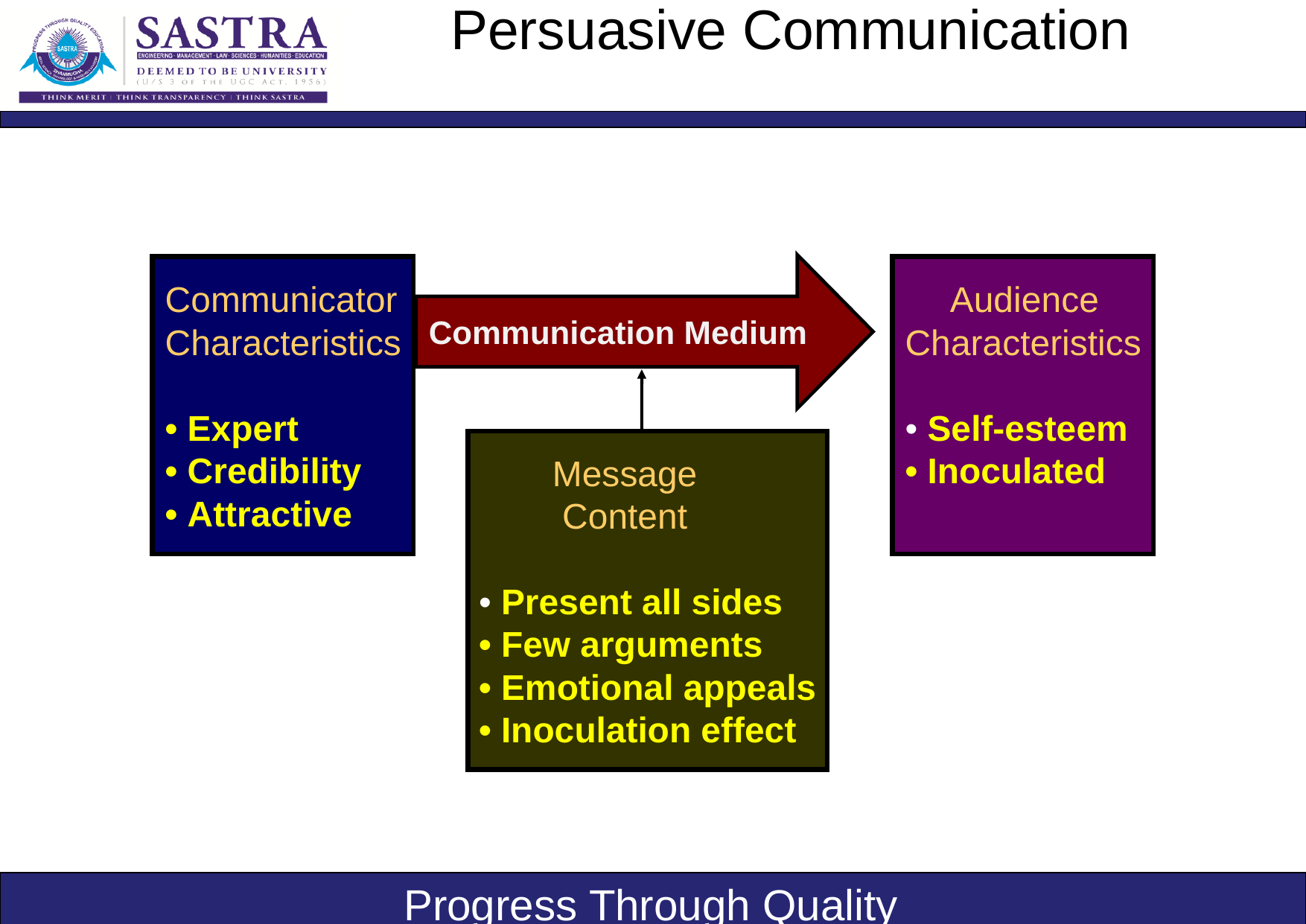

# Persuasive Communication
Communication Medium
Communicator
Characteristics

• Expert
• Credibility
• Attractive
	Audience
Characteristics

• Self-esteem
• Inoculated

	Message
	Content

• Present all sides
• Few arguments
• Emotional appeals
• Inoculation effect